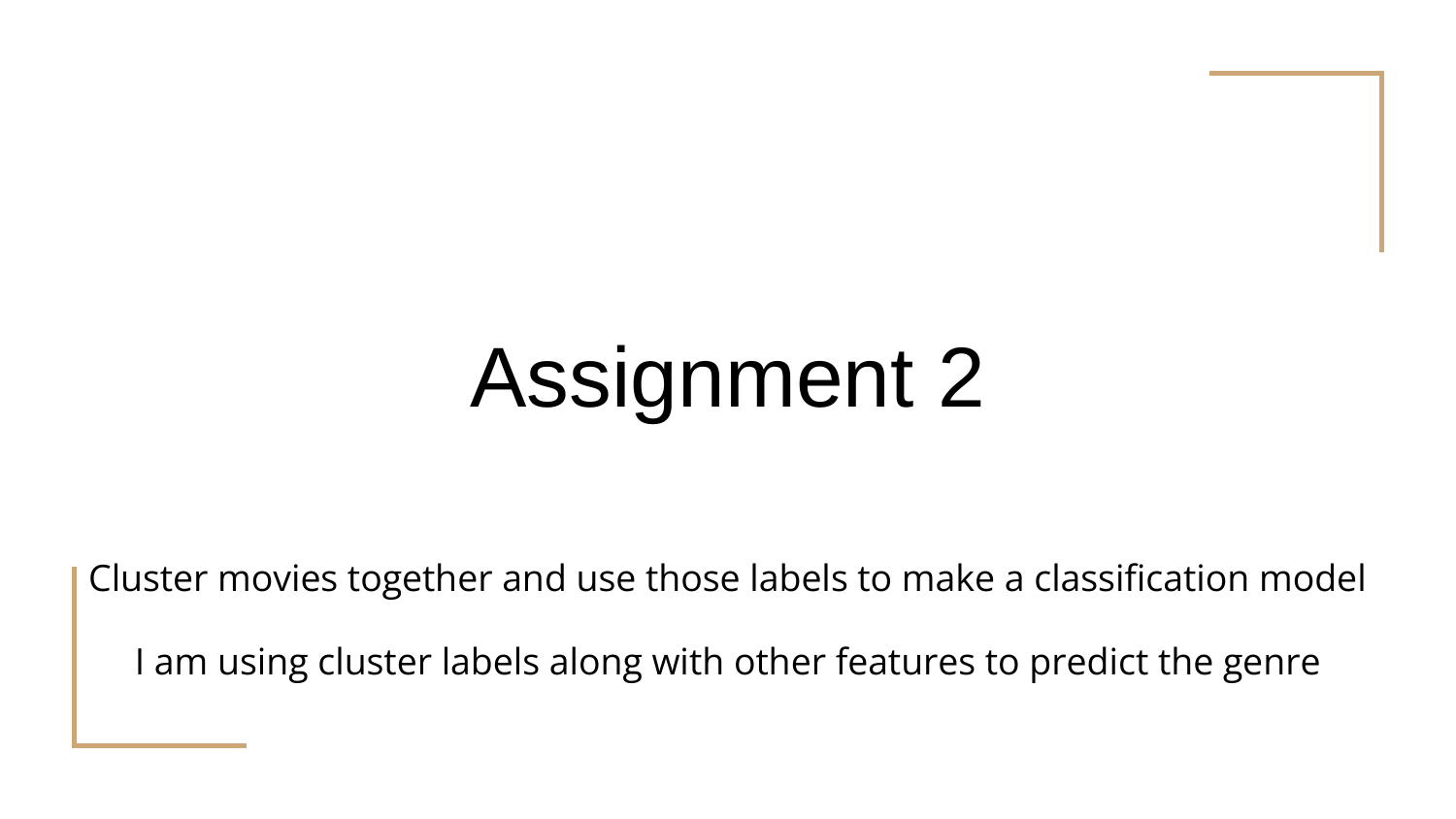

# Assignment 2

Cluster movies together and use those labels to make a classification model
I am using cluster labels along with other features to predict the genre